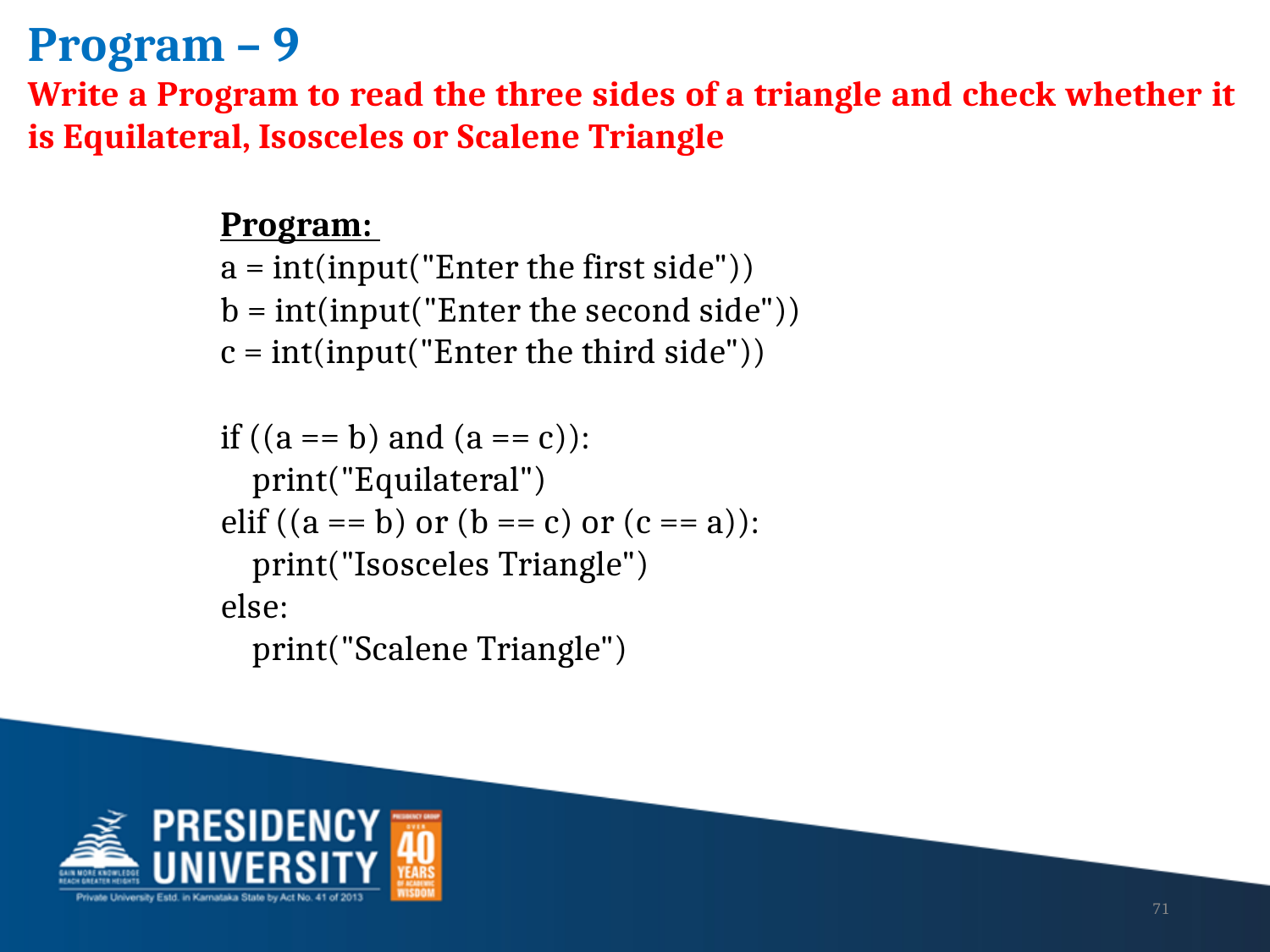

Program – 9
Write a Program to read the three sides of a triangle and check whether it is Equilateral, Isosceles or Scalene Triangle
Program:
a = int(input("Enter the first side"))
b = int(input("Enter the second side"))
c = int(input("Enter the third side"))

if ((a == b) and (a == c)):
    print("Equilateral")
elif ((a == b) or (b == c) or (c == a)):
    print("Isosceles Triangle")
else:
    print("Scalene Triangle")
71